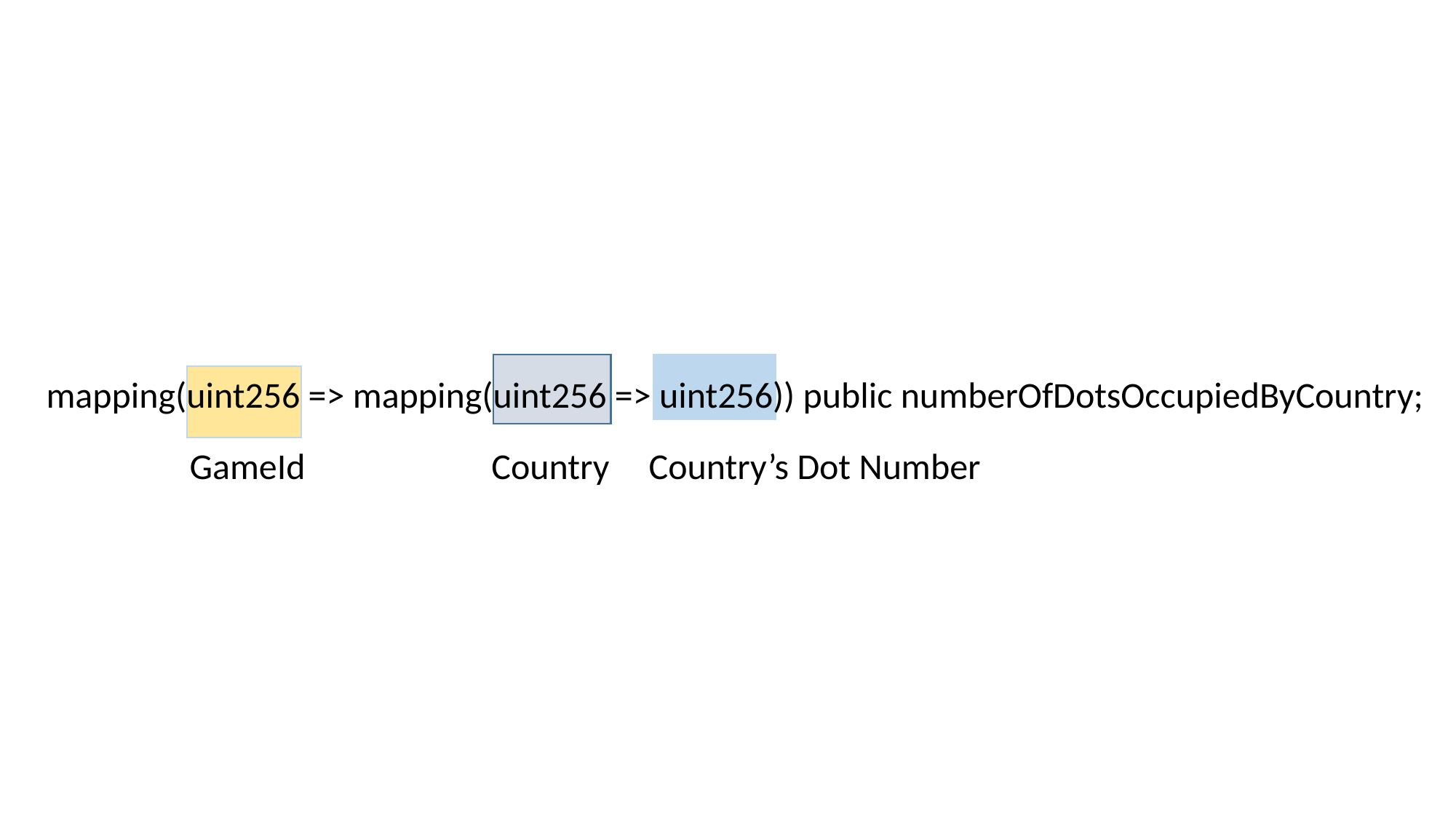

mapping(uint256 => mapping(uint256 => uint256)) public numberOfDotsOccupiedByCountry;

GameId
Country
Country’s Dot Number